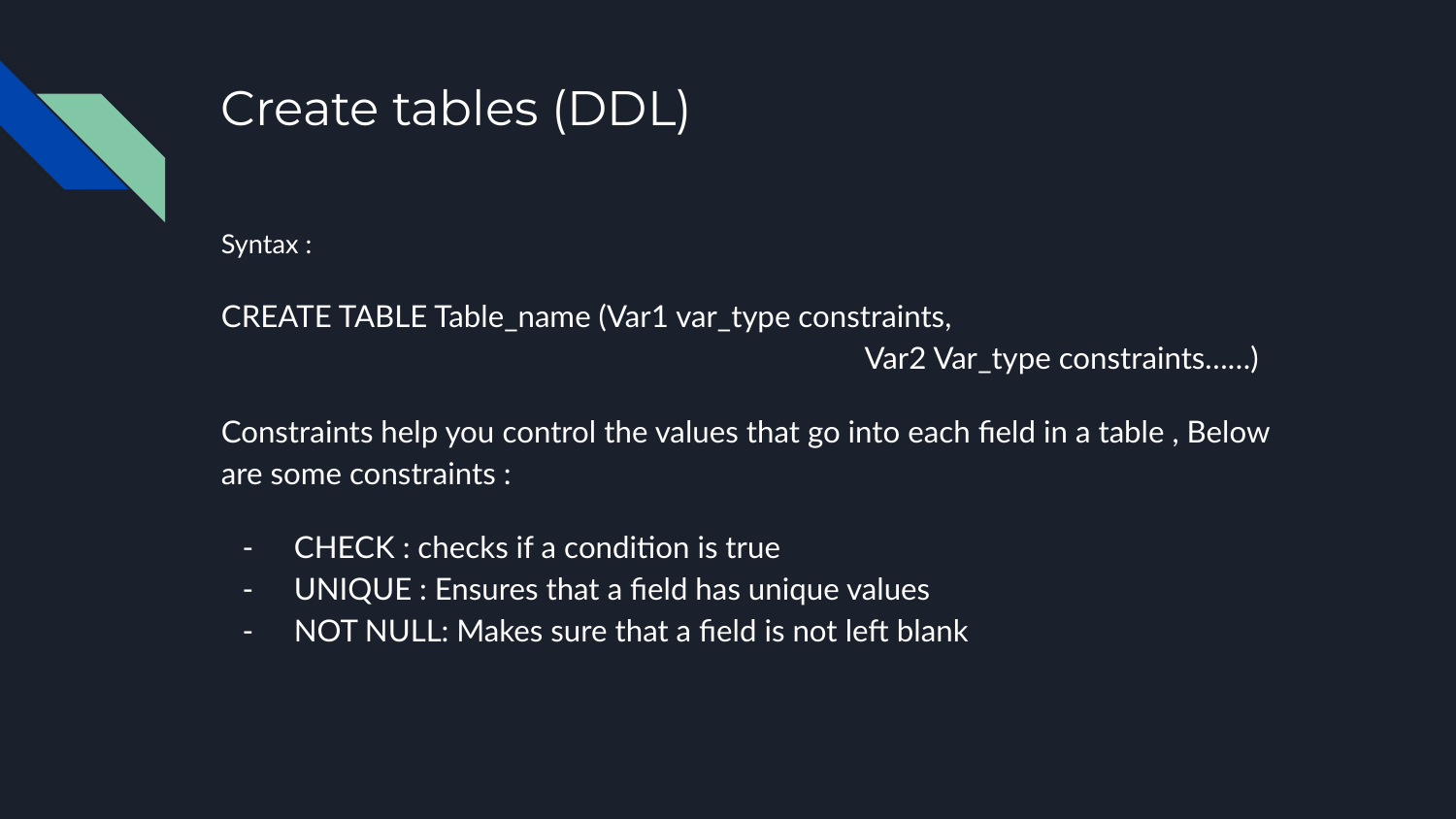

# Create tables (DDL)
Syntax :
CREATE TABLE Table_name (Var1 var_type constraints,
				        Var2 Var_type constraints……)
Constraints help you control the values that go into each field in a table , Below are some constraints :
CHECK : checks if a condition is true
UNIQUE : Ensures that a field has unique values
NOT NULL: Makes sure that a field is not left blank